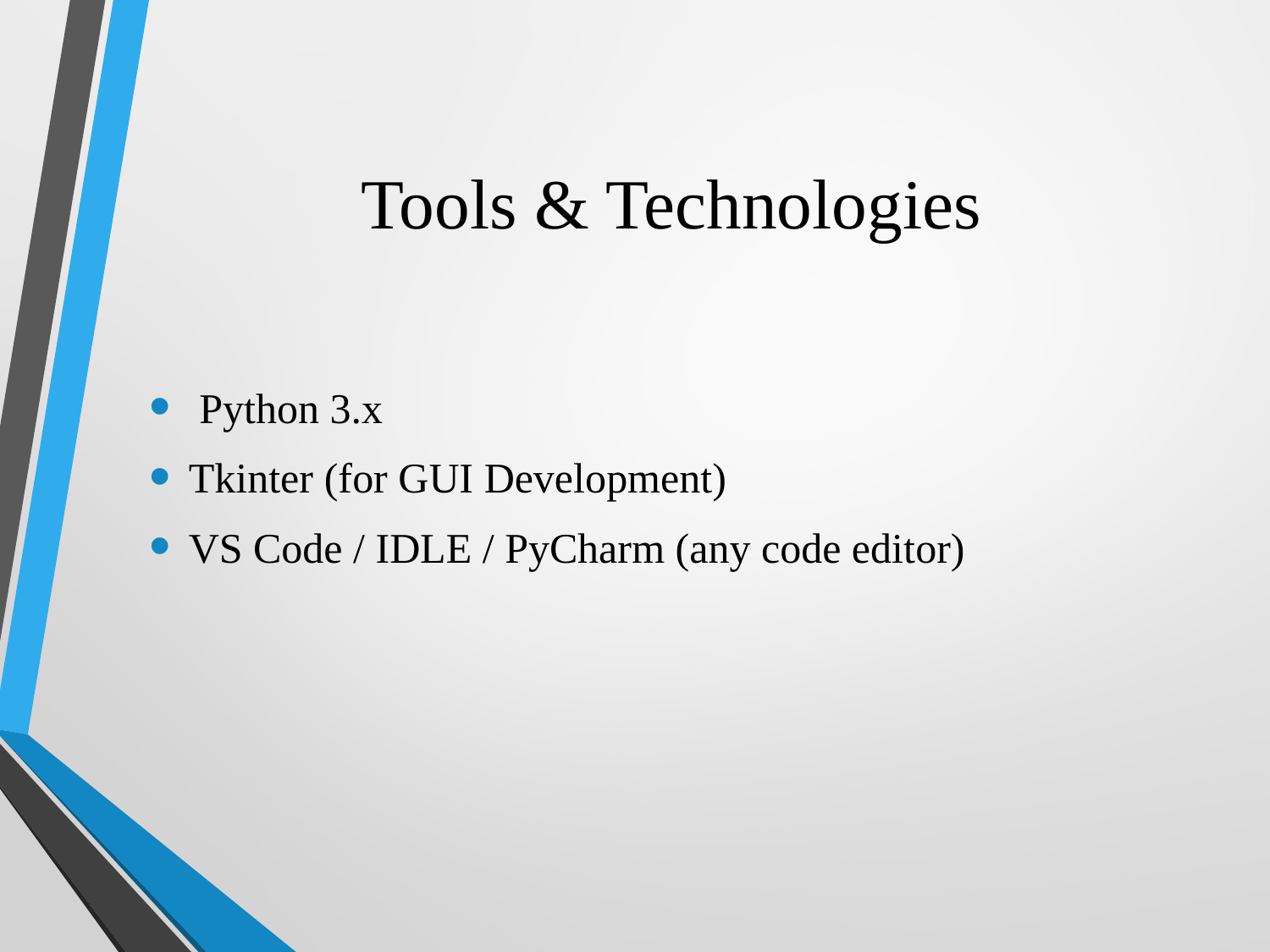

# Tools & Technologies
 Python 3.x
Tkinter (for GUI Development)
VS Code / IDLE / PyCharm (any code editor)